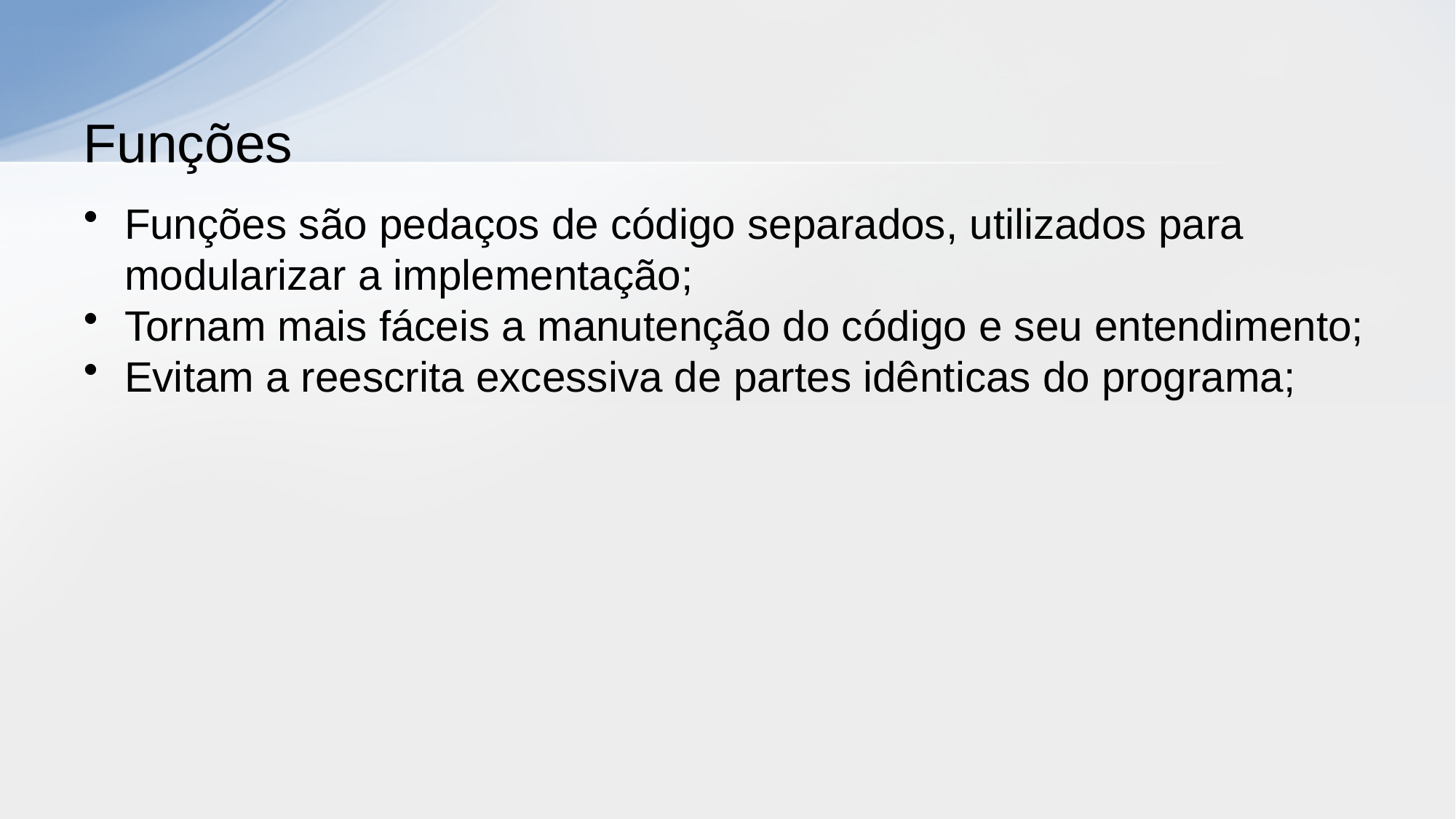

# Funções
Funções são pedaços de código separados, utilizados para modularizar a implementação;
Tornam mais fáceis a manutenção do código e seu entendimento;
Evitam a reescrita excessiva de partes idênticas do programa;